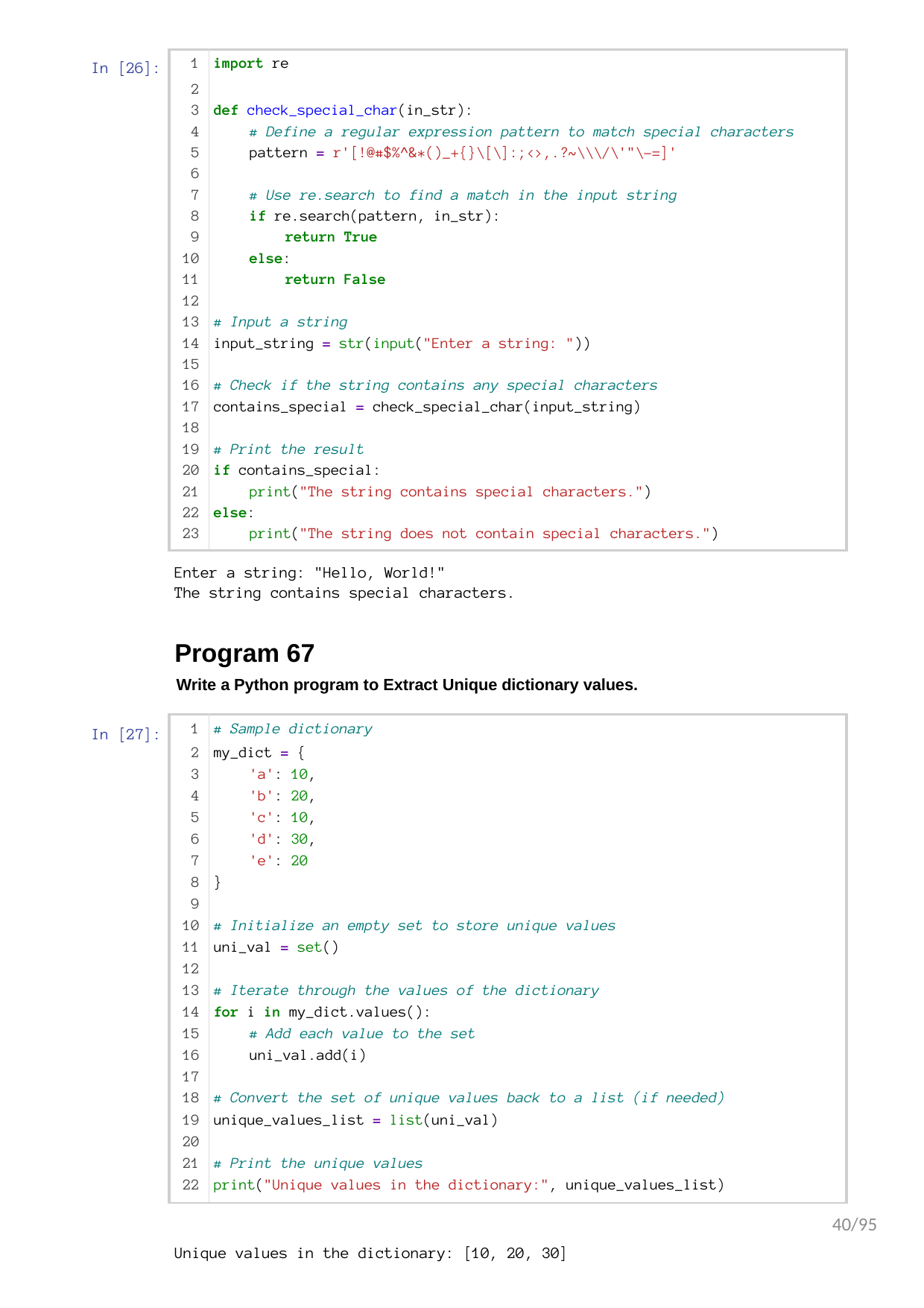

| 1 | import re |
| --- | --- |
| 2 |  |
| 3 | def check\_special\_char(in\_str): |
| 4 | # Define a regular expression pattern to match special characters |
| 5 | pattern = r'[!@#$%^&\*()\_+{}\[\]:;<>,.?~\\\/\'"\-=]' |
| 6 |  |
| 7 | # Use re.search to find a match in the input string |
| 8 | if re.search(pattern, in\_str): |
| 9 | return True |
| 10 | else: |
| 11 | return False |
| 12 |  |
| 13 | # Input a string |
| 14 | input\_string = str(input("Enter a string: ")) |
| 15 |  |
| 16 | # Check if the string contains any special characters |
| 17 | contains\_special = check\_special\_char(input\_string) |
| 18 |  |
| 19 | # Print the result |
| 20 | if contains\_special: |
| 21 | print("The string contains special characters.") |
| 22 | else: |
| 23 | print("The string does not contain special characters.") |
In [26]:
Enter a string: "Hello, World!"
The string contains special characters.
Program 67
Write a Python program to Extract Unique dictionary values.

In [27]:
| 1 | # Sample dictionary |
| --- | --- |
| 2 | my\_dict = { |
| 3 | 'a': 10, |
| 4 | 'b': 20, |
| 5 | 'c': 10, |
| 6 | 'd': 30, |
| 7 | 'e': 20 |
| 8 | } |
| 9 |  |
| 10 | # Initialize an empty set to store unique values |
| 11 | uni\_val = set() |
| 12 |  |
| 13 | # Iterate through the values of the dictionary |
| 14 | for i in my\_dict.values(): |
| 15 | # Add each value to the set |
| 16 | uni\_val.add(i) |
| 17 |  |
| 18 | # Convert the set of unique values back to a list (if needed) |
| 19 | unique\_values\_list = list(uni\_val) |
| 20 |  |
| 21 | # Print the unique values |
| 22 | print("Unique values in the dictionary:", unique\_values\_list) |
40/95
Unique values in the dictionary: [10, 20, 30]